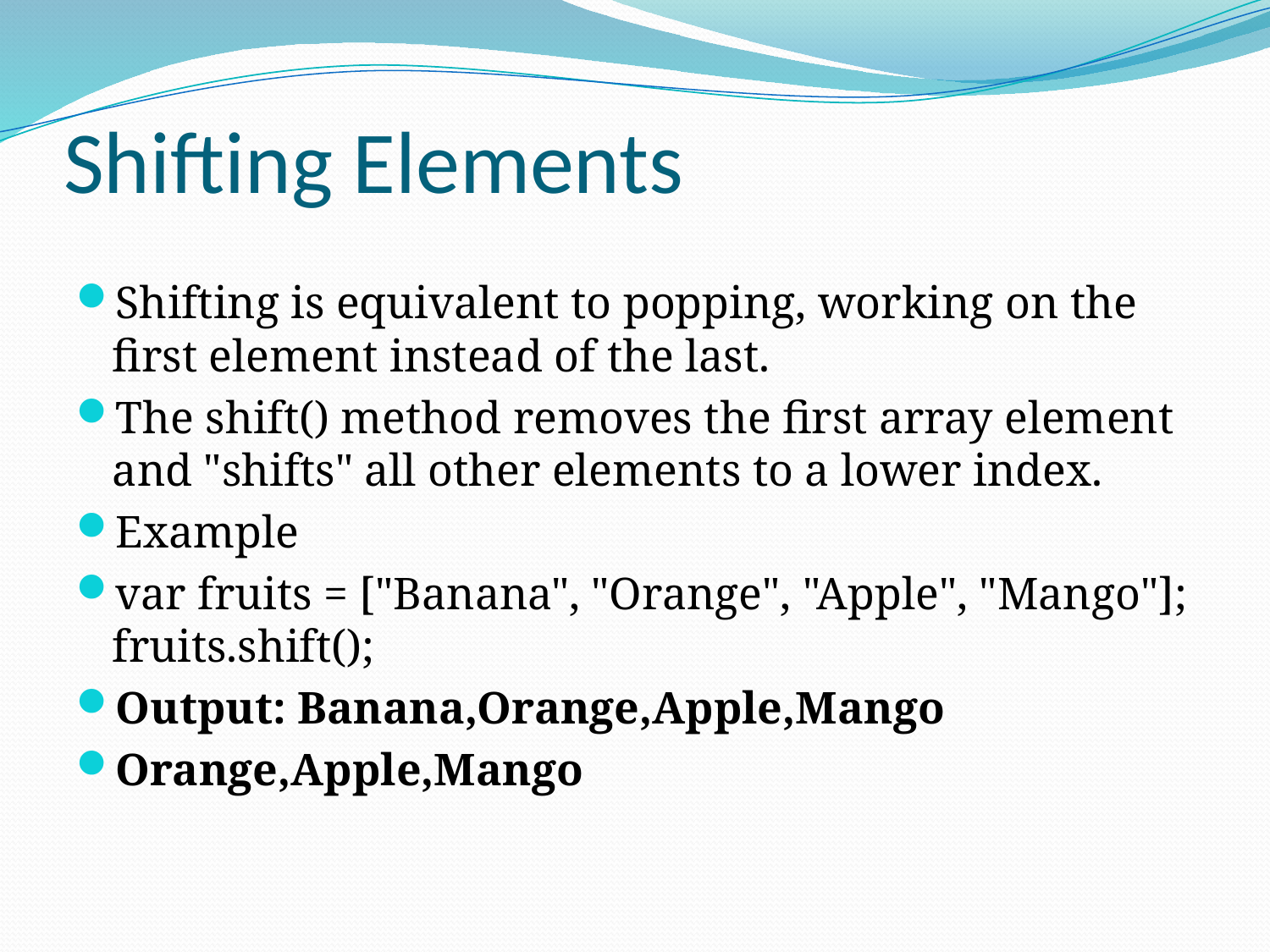

# Shifting Elements
Shifting is equivalent to popping, working on the first element instead of the last.
The shift() method removes the first array element and "shifts" all other elements to a lower index.
Example
var fruits = ["Banana", "Orange", "Apple", "Mango"];
fruits.shift();
Output: Banana,Orange,Apple,Mango
Orange,Apple,Mango